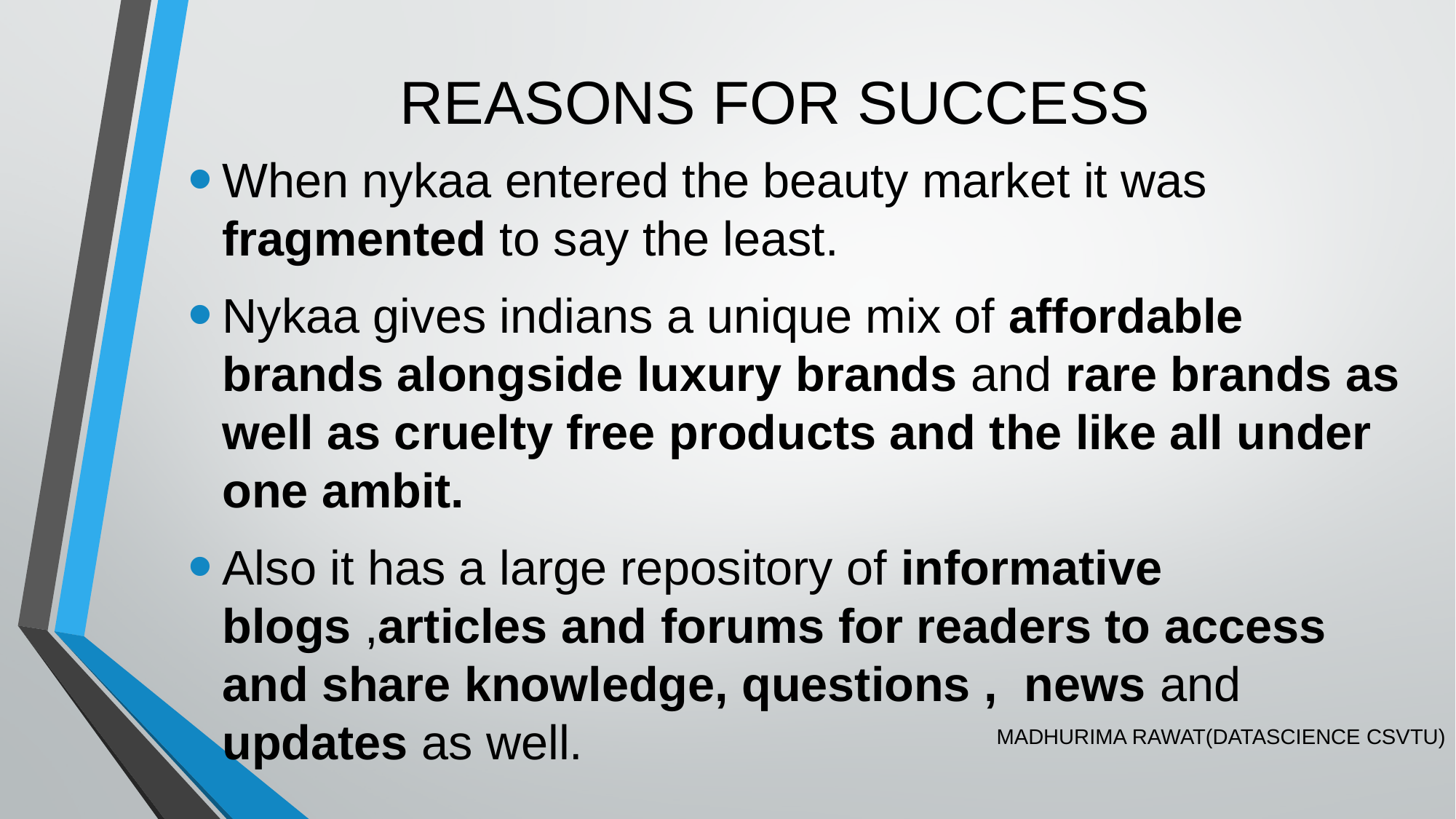

# REASONS FOR SUCCESS
When nykaa entered the beauty market it was fragmented to say the least.
Nykaa gives indians a unique mix of affordable brands alongside luxury brands and rare brands as well as cruelty free products and the like all under one ambit.
Also it has a large repository of informative blogs ,articles and forums for readers to access and share knowledge, questions ,  news and updates as well.
MADHURIMA RAWAT(DATASCIENCE CSVTU)